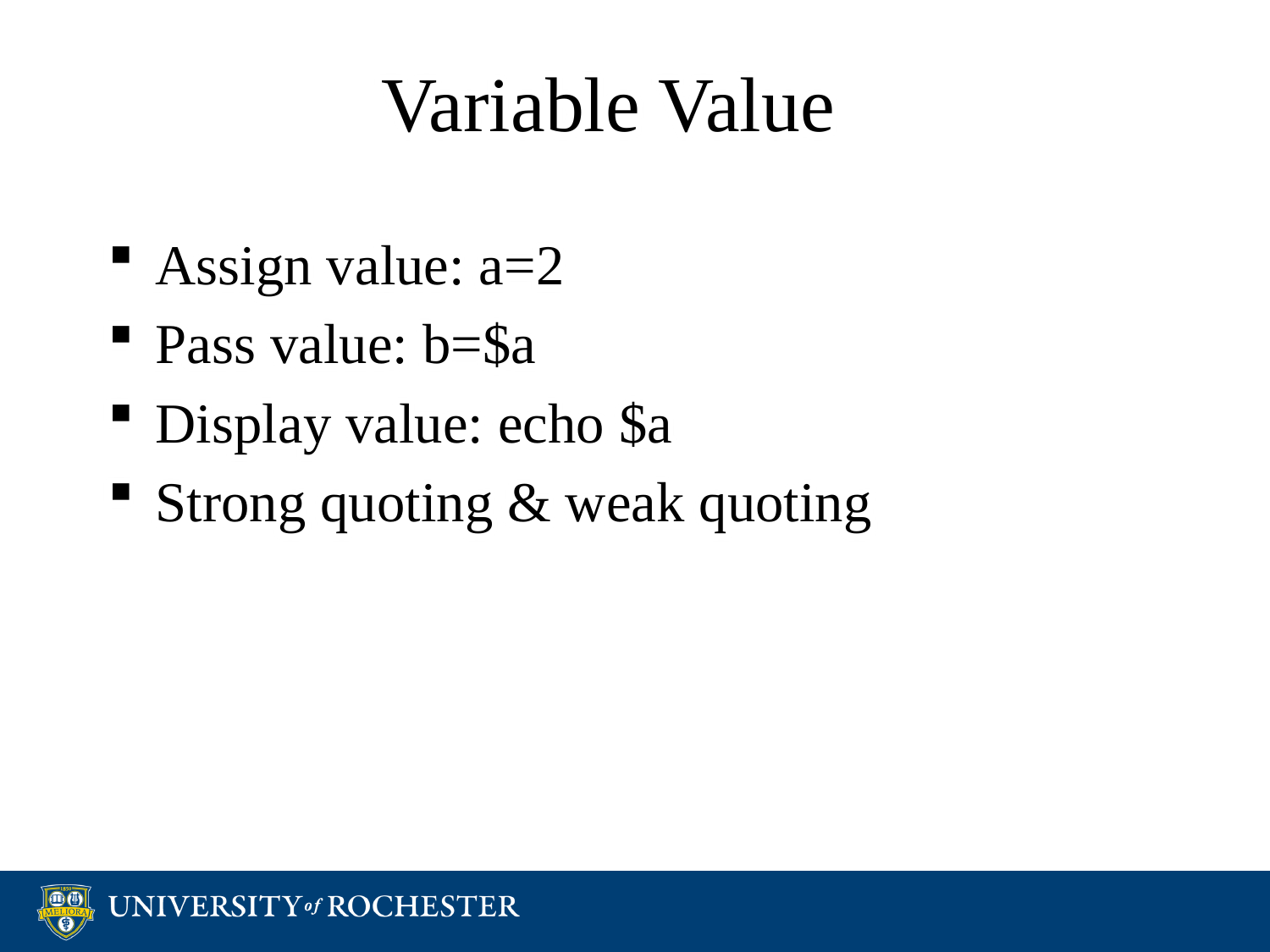

# Variable Value
Assign value: a=2
Pass value: b=$a
Display value: echo $a
Strong quoting & weak quoting